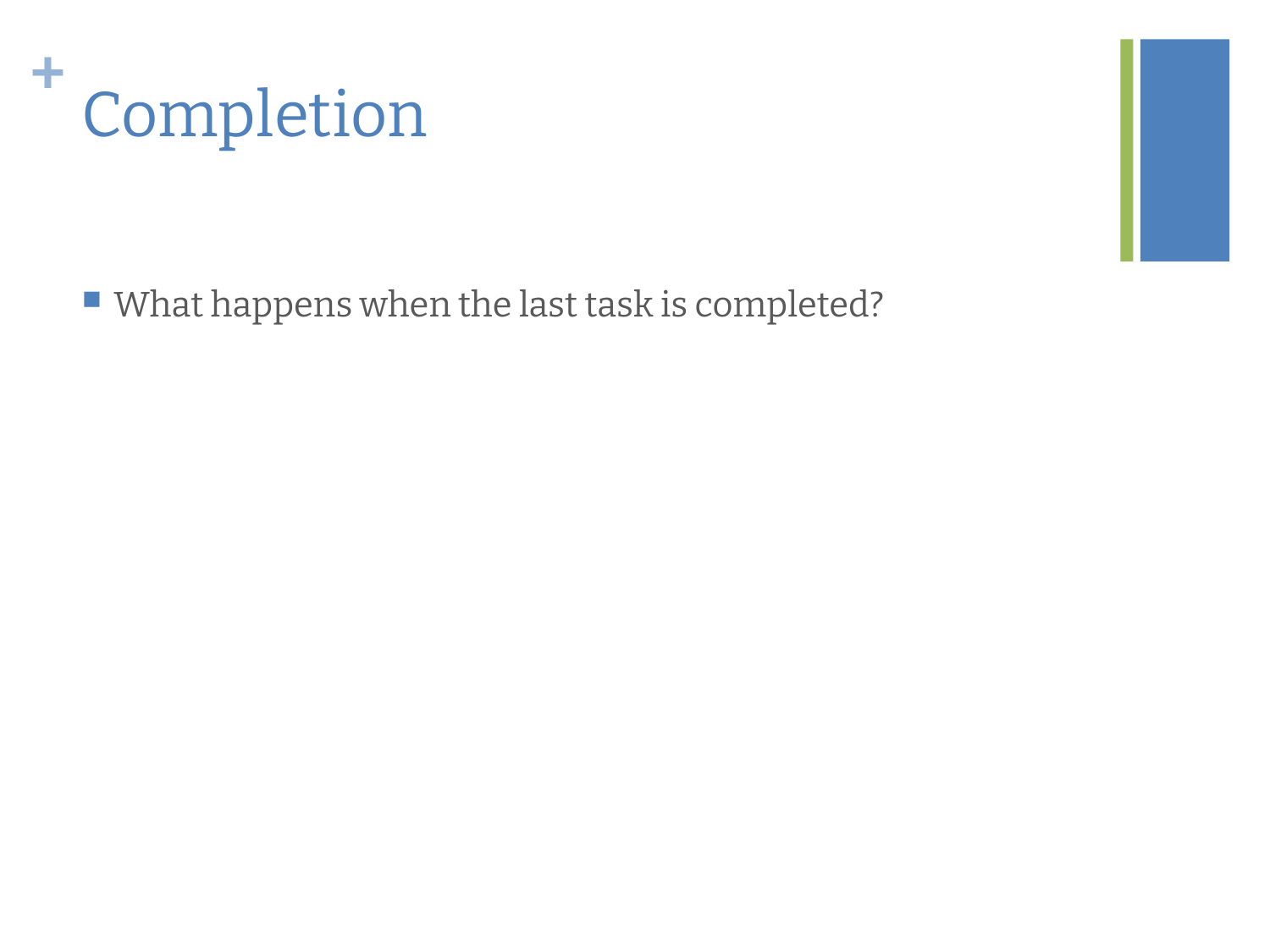

# Completion
What happens when the last task is completed?